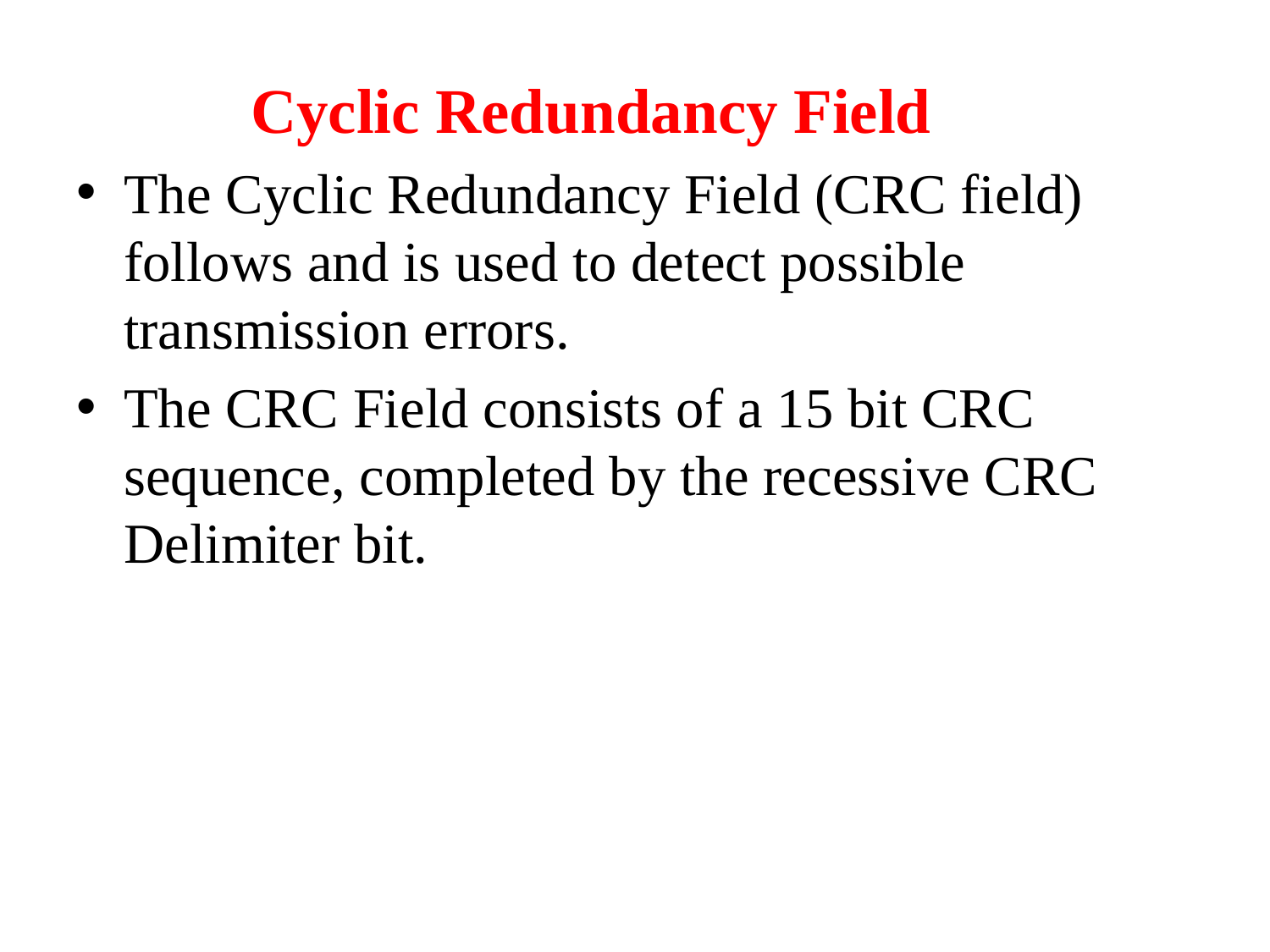

Cyclic Redundancy Field
The Cyclic Redundancy Field (CRC field) follows and is used to detect possible transmission errors.
The CRC Field consists of a 15 bit CRC sequence, completed by the recessive CRC Delimiter bit.